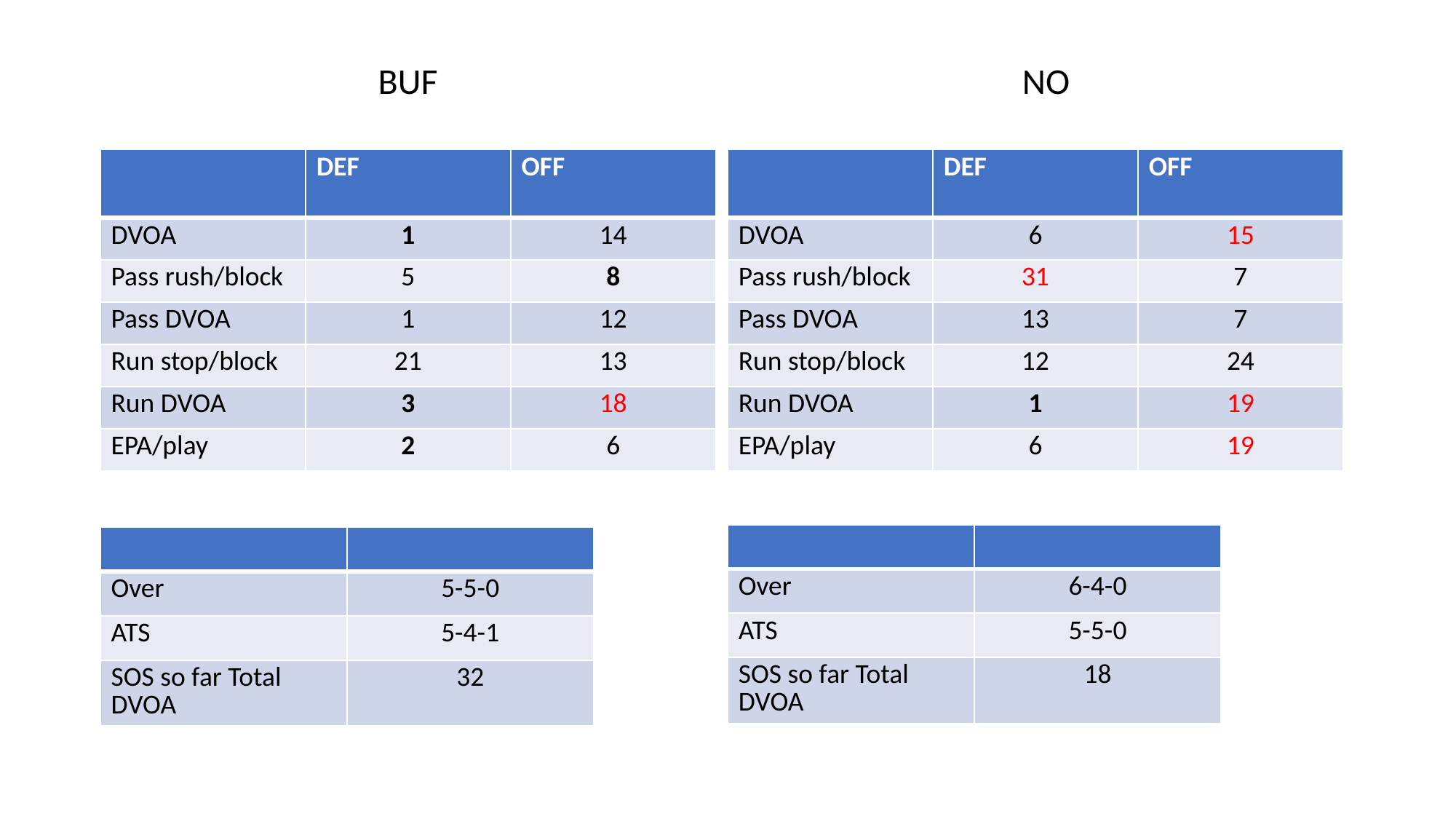

BUF
NO
|  | DEF | OFF |
| --- | --- | --- |
| DVOA | 1 | 14 |
| Pass rush/block | 5 | 8 |
| Pass DVOA | 1 | 12 |
| Run stop/block | 21 | 13 |
| Run DVOA | 3 | 18 |
| EPA/play | 2 | 6 |
|  | DEF | OFF |
| --- | --- | --- |
| DVOA | 6 | 15 |
| Pass rush/block | 31 | 7 |
| Pass DVOA | 13 | 7 |
| Run stop/block | 12 | 24 |
| Run DVOA | 1 | 19 |
| EPA/play | 6 | 19 |
|  |  |
| --- | --- |
| Over | 6-4-0 |
| ATS | 5-5-0 |
| SOS so far Total DVOA | 18 |
|  |  |
| --- | --- |
| Over | 5-5-0 |
| ATS | 5-4-1 |
| SOS so far Total DVOA | 32 |